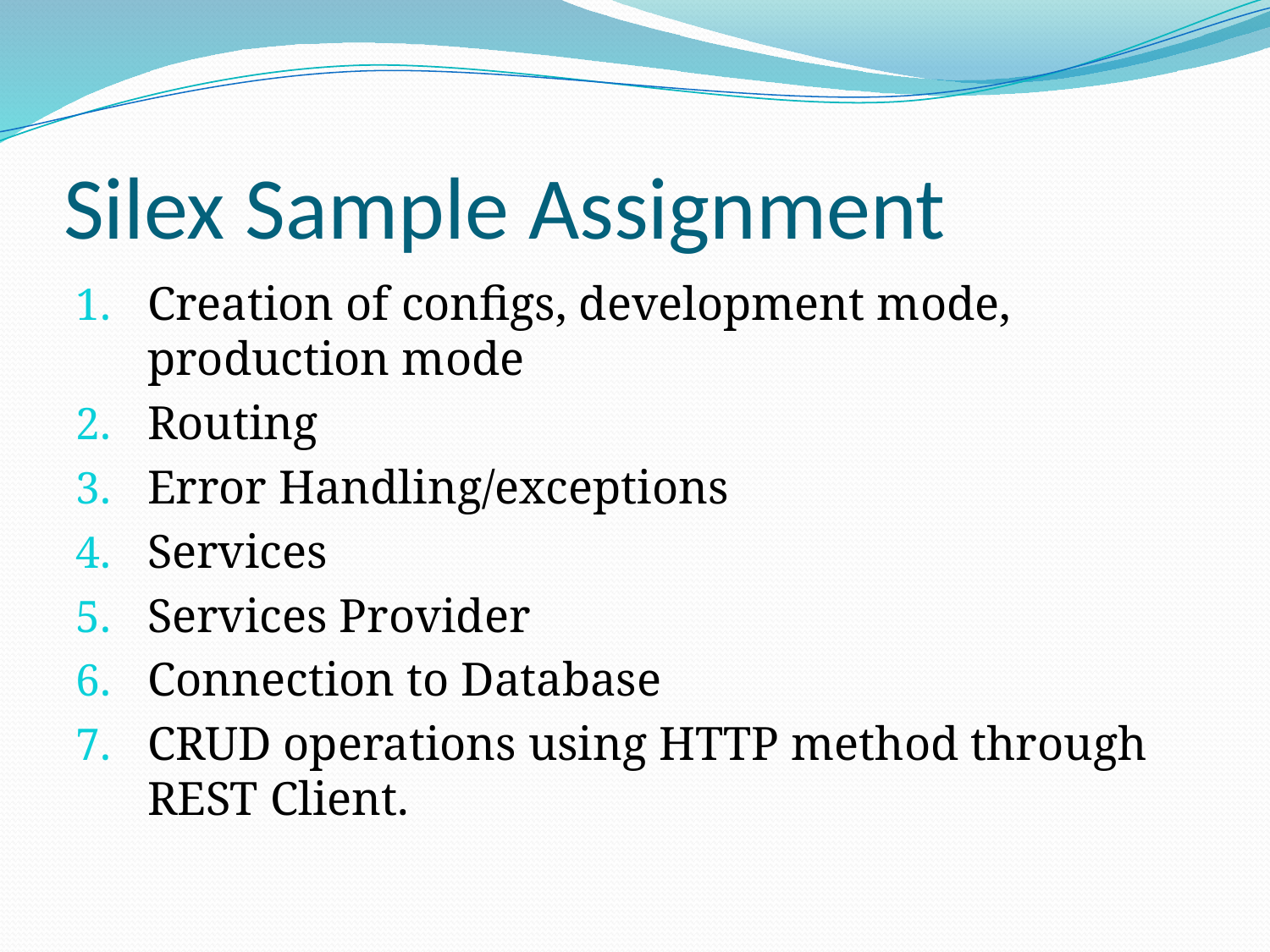

# Silex Sample Assignment
Creation of configs, development mode, production mode
Routing
Error Handling/exceptions
Services
Services Provider
Connection to Database
CRUD operations using HTTP method through REST Client.